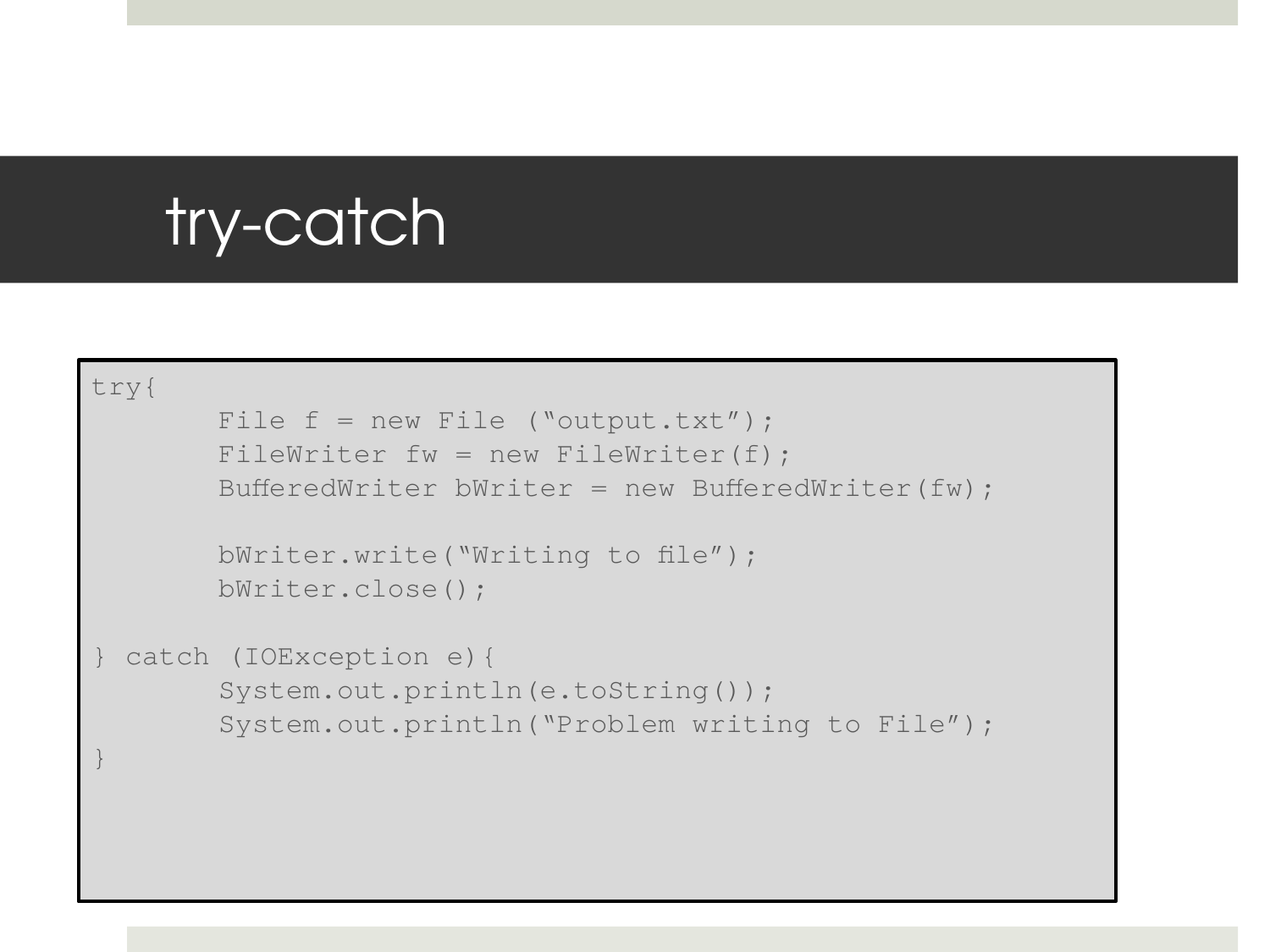

# try-catch
try{
	File f = new File (“output.txt”);
	FileWriter fw = new FileWriter(f);
	BufferedWriter bWriter = new BufferedWriter(fw);

	bWriter.write(“Writing to file”);
	bWriter.close();

} catch (IOException e){
	System.out.println(e.toString());
	System.out.println(“Problem writing to File”);
}